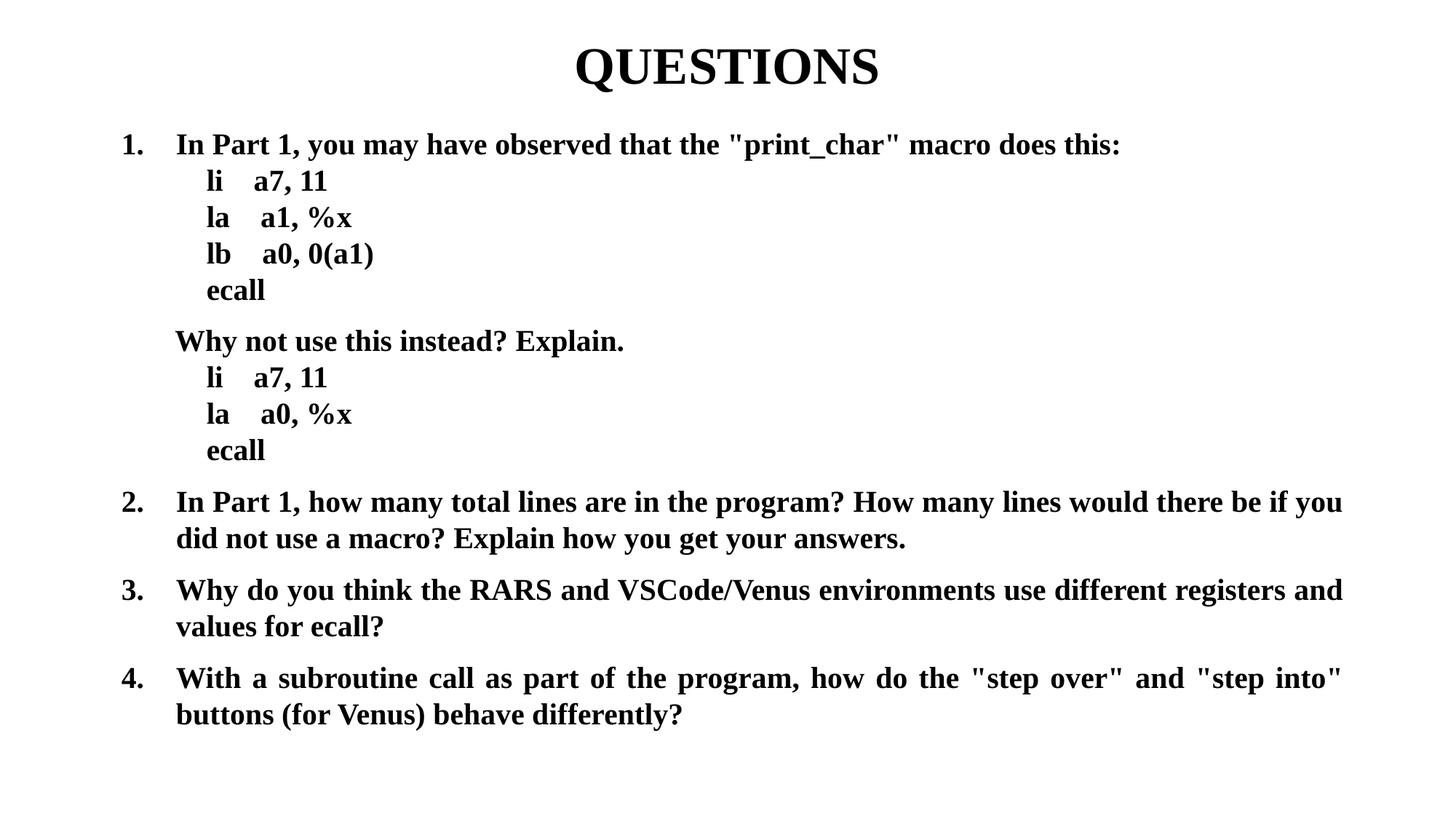

# QUESTIONS
In Part 1, you may have observed that the "print_char" macro does this:
    li    a7, 11
    la    a1, %x
    lb    a0, 0(a1)
    ecall
       Why not use this instead? Explain.
    li    a7, 11
    la    a0, %x
    ecall
In Part 1, how many total lines are in the program? How many lines would there be if you did not use a macro? Explain how you get your answers.
Why do you think the RARS and VSCode/Venus environments use different registers and values for ecall?
With a subroutine call as part of the program, how do the "step over" and "step into" buttons (for Venus) behave differently?